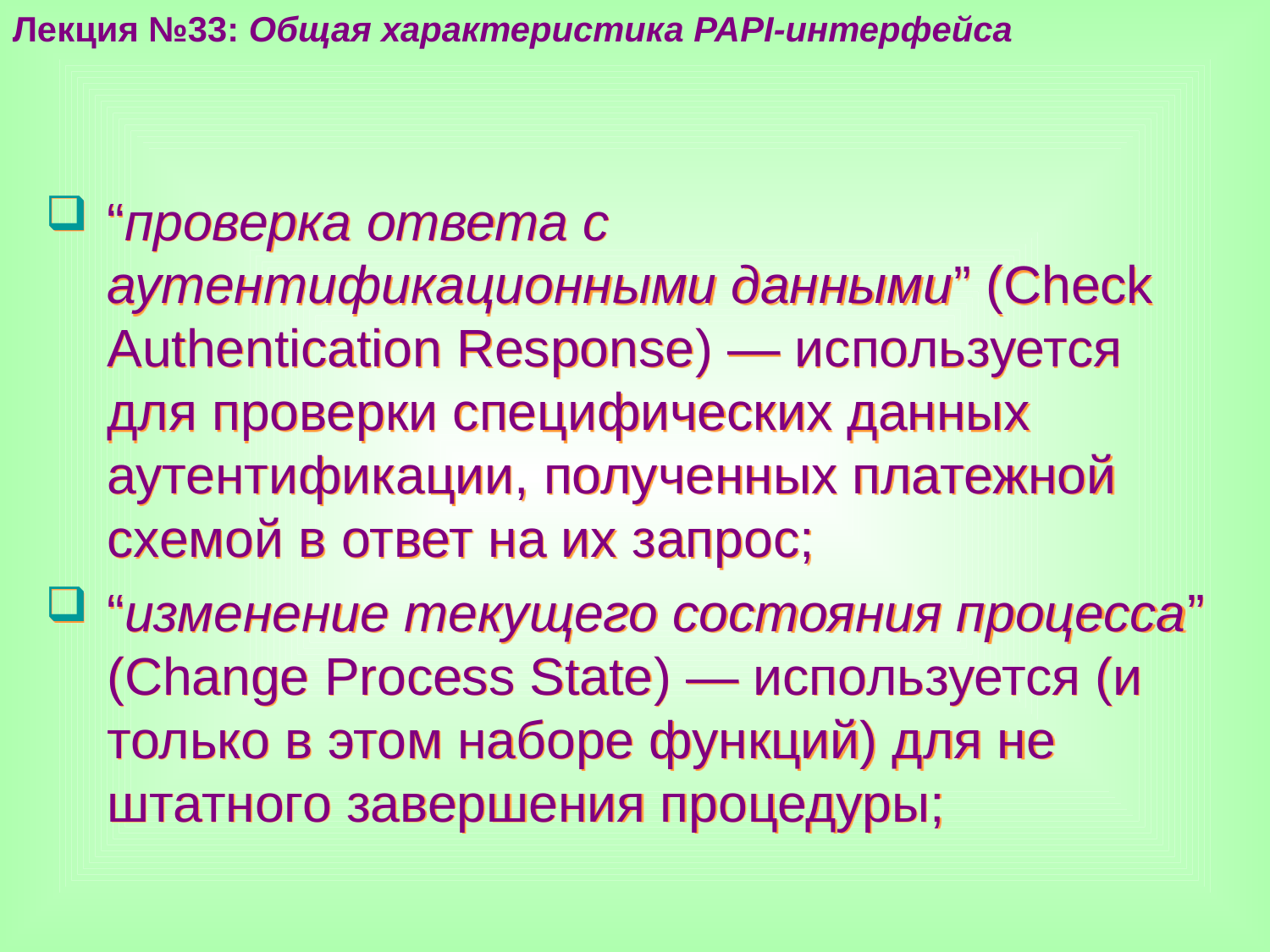

Лекция №33: Общая характеристика PAPI-интерфейса
“проверка ответа с аутентификационными данными” (Check Authentication Response) — используется для проверки специфических данных аутентификации, полученных платежной схемой в ответ на их запрос;
“изменение текущего состояния процесса” (Change Process State) — используется (и только в этом наборе функций) для не штатного завершения процедуры;